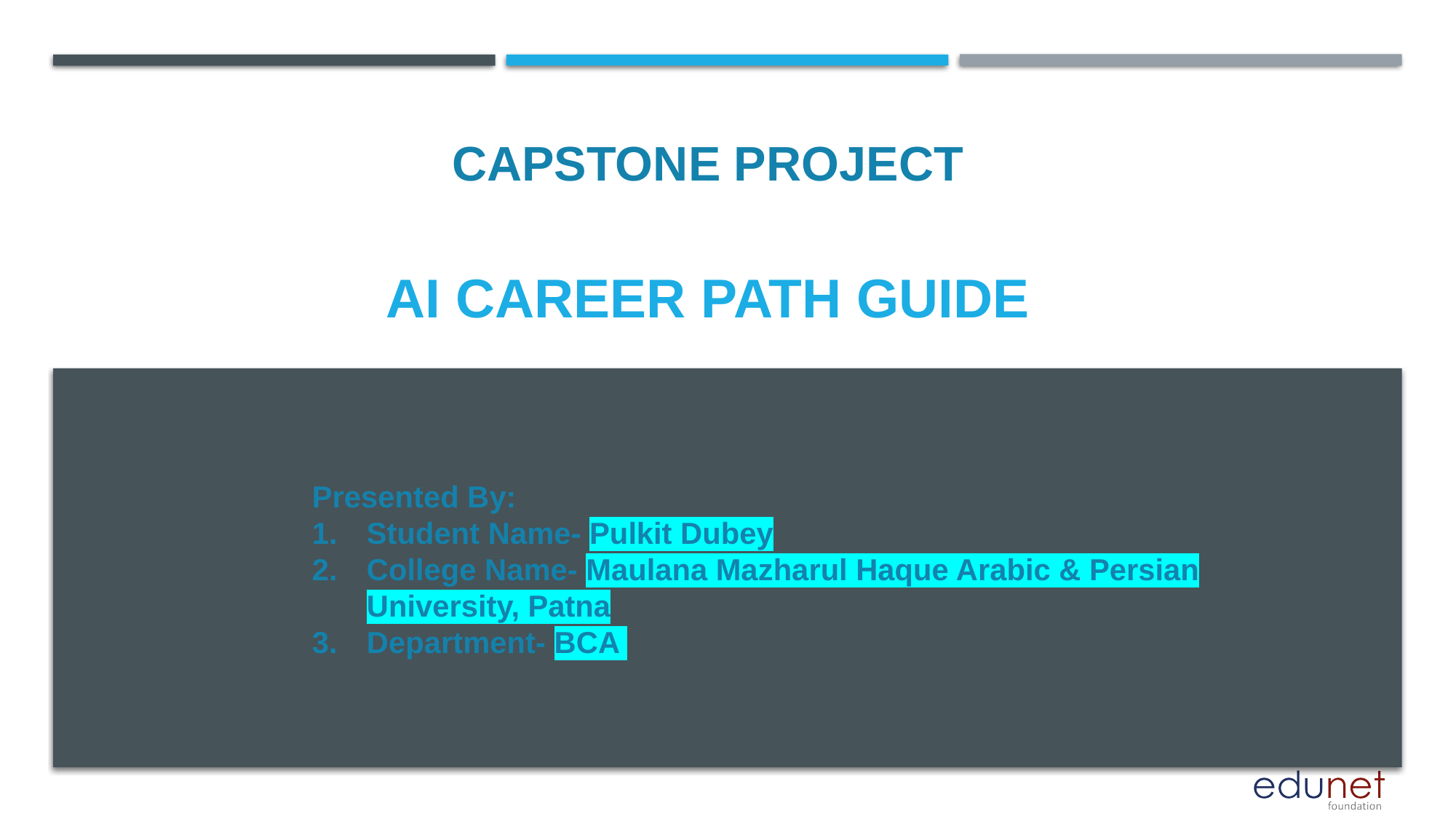

CAPSTONE PROJECT
# AI Career Path Guide
Presented By:
Student Name- Pulkit Dubey
College Name- Maulana Mazharul Haque Arabic & Persian University, Patna
Department- BCA